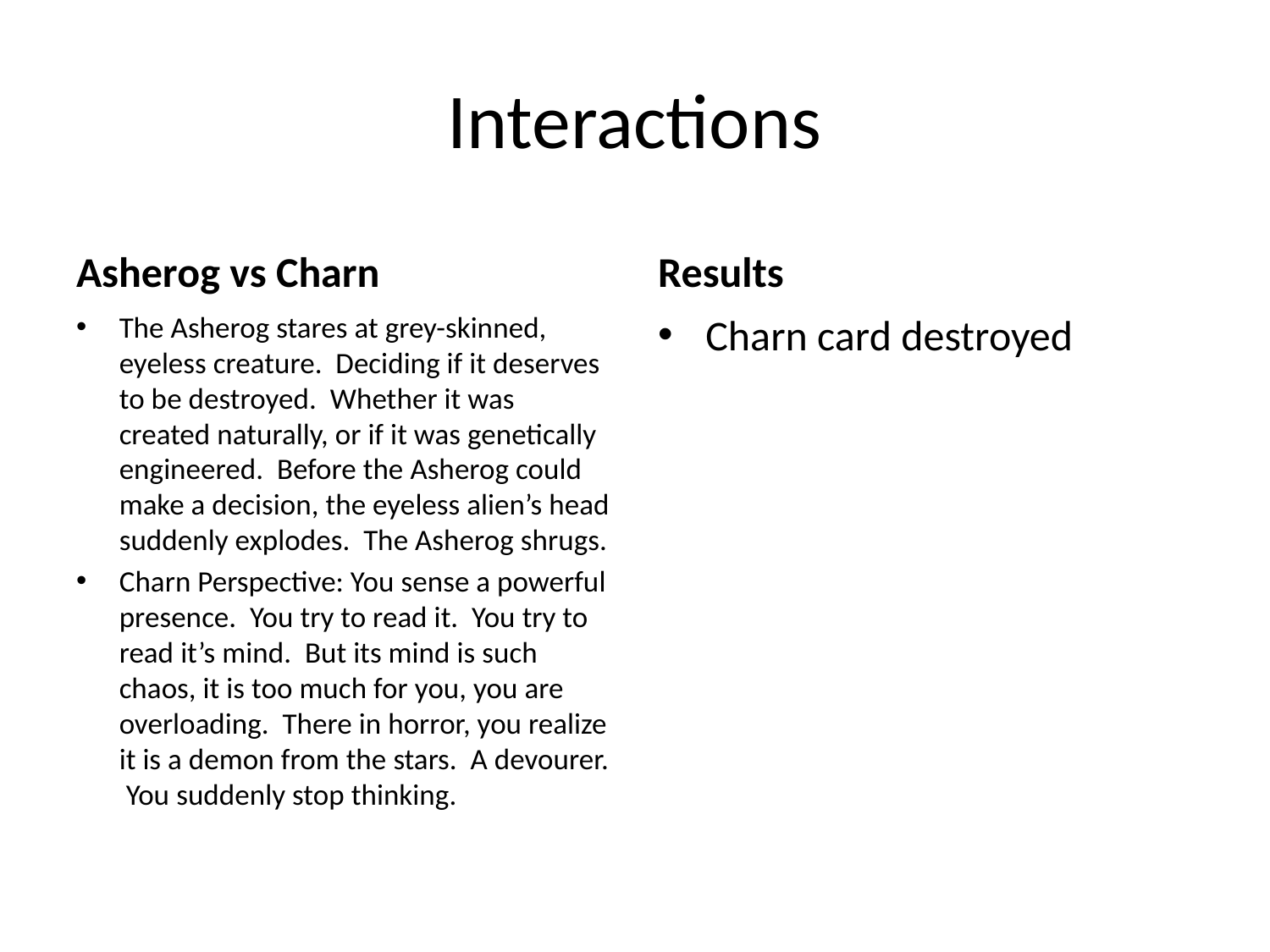

# Interactions
Asherog vs Charn
Results
The Asherog stares at grey-skinned, eyeless creature.  Deciding if it deserves to be destroyed.  Whether it was created naturally, or if it was genetically engineered.  Before the Asherog could make a decision, the eyeless alien’s head suddenly explodes.  The Asherog shrugs.
Charn Perspective: You sense a powerful presence.  You try to read it.  You try to read it’s mind.  But its mind is such chaos, it is too much for you, you are overloading.  There in horror, you realize it is a demon from the stars.  A devourer.  You suddenly stop thinking.

Charn card destroyed